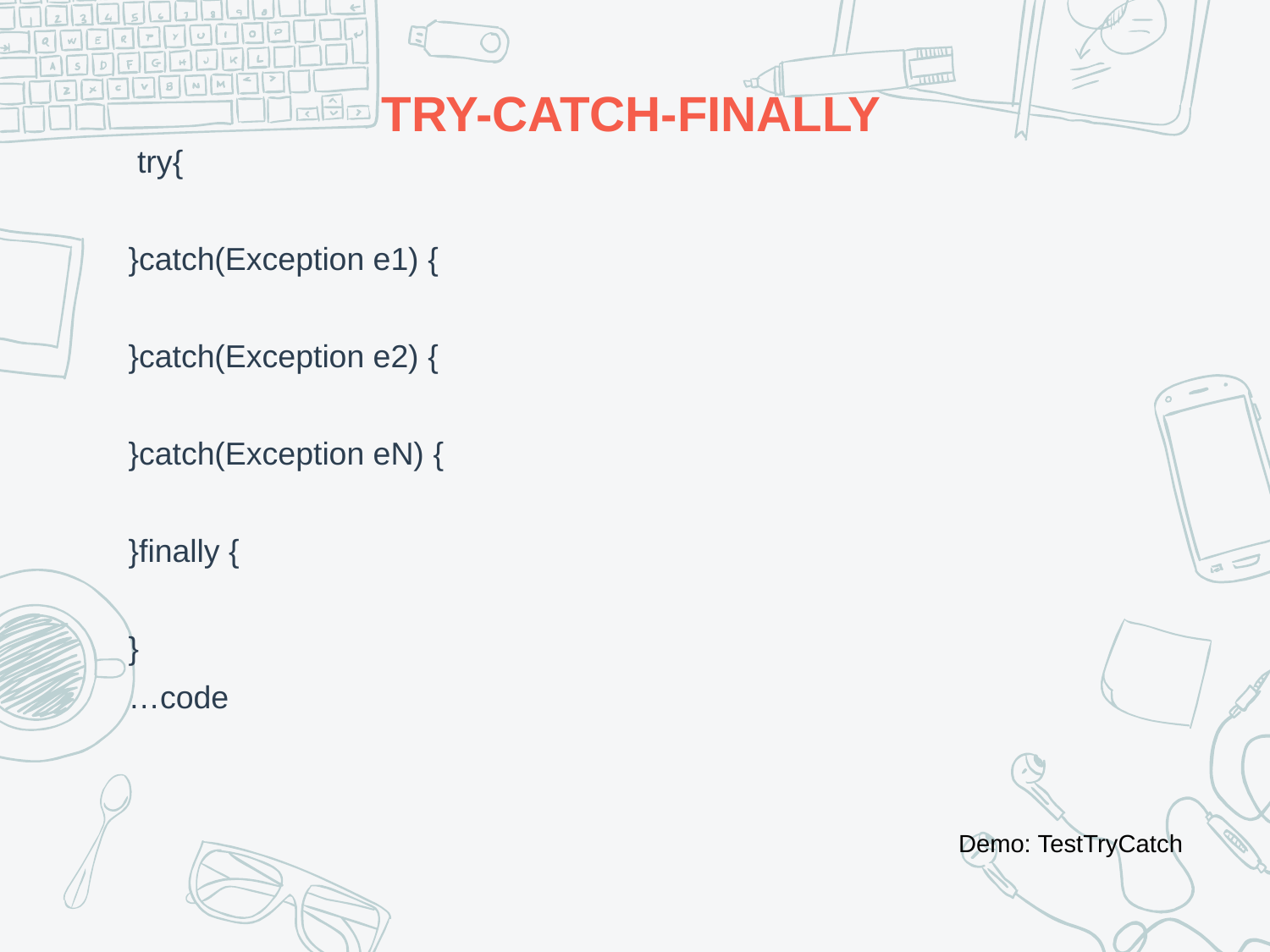

# TRY-CATCH-FINALLY
 try{

}catch(Exception e1) {

}catch(Exception e2) {

}catch(Exception eN) {

}finally {

}
…code
Demo: TestTryCatch